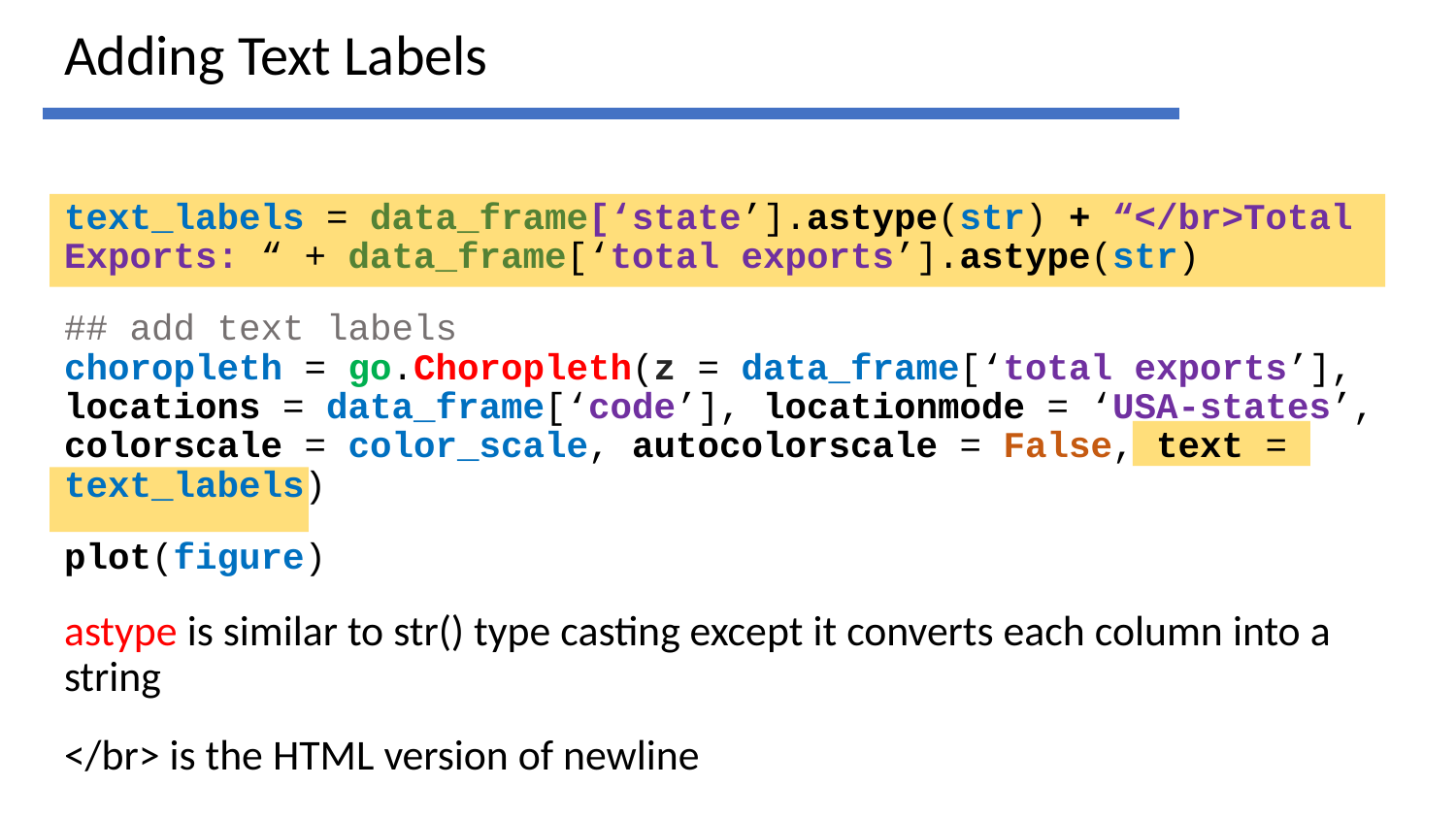

# Adding Text Labels
text_labels = data_frame[‘state’].astype(str) + “</br>Total Exports: “ + data_frame[‘total exports’].astype(str)
## add text labels choropleth = go.Choropleth(z = data_frame[‘total exports’], locations = data_frame[‘code’], locationmode = ‘USA-states’, colorscale = color_scale, autocolorscale = False, text = text_labels)
plot(figure)
astype is similar to str() type casting except it converts each column into a string
</br> is the HTML version of newline